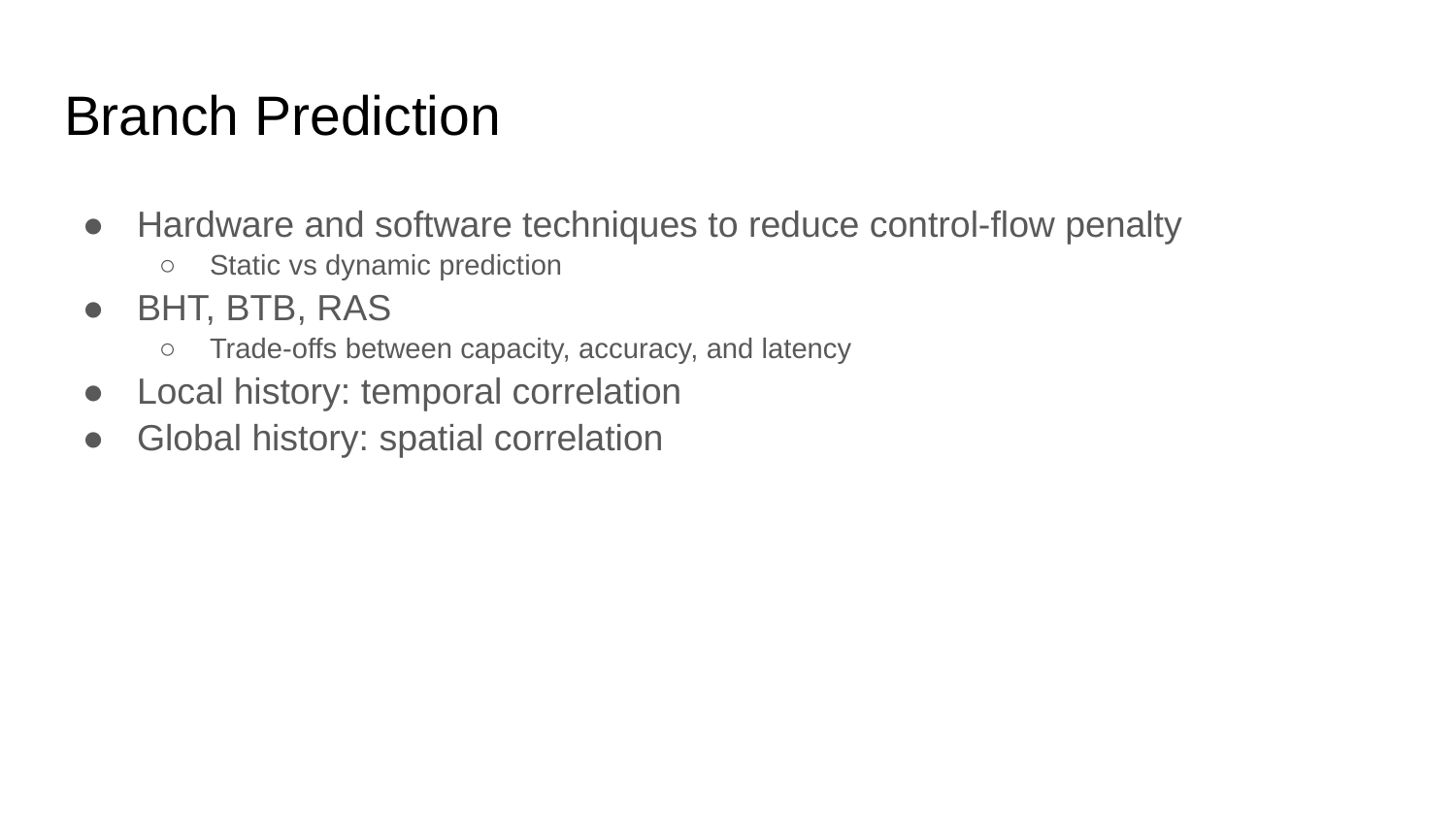

# Branch Prediction
Hardware and software techniques to reduce control-flow penalty
Static vs dynamic prediction
BHT, BTB, RAS
Trade-offs between capacity, accuracy, and latency
Local history: temporal correlation
Global history: spatial correlation